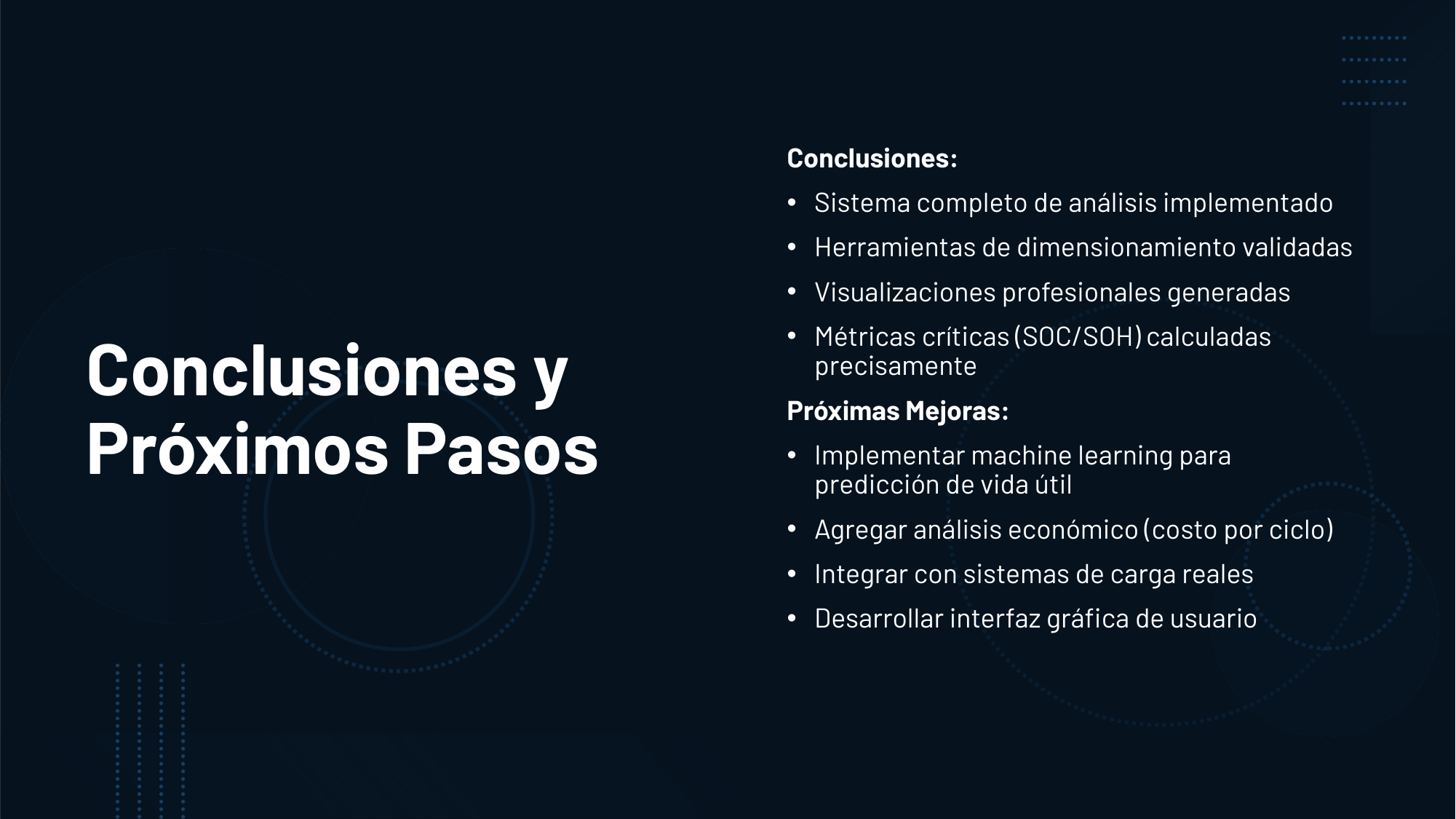

# Conclusiones y Próximos Pasos
Conclusiones:
Sistema completo de análisis implementado
Herramientas de dimensionamiento validadas
Visualizaciones profesionales generadas
Métricas críticas (SOC/SOH) calculadas precisamente
Próximas Mejoras:
Implementar machine learning para predicción de vida útil
Agregar análisis económico (costo por ciclo)
Integrar con sistemas de carga reales
Desarrollar interfaz gráfica de usuario